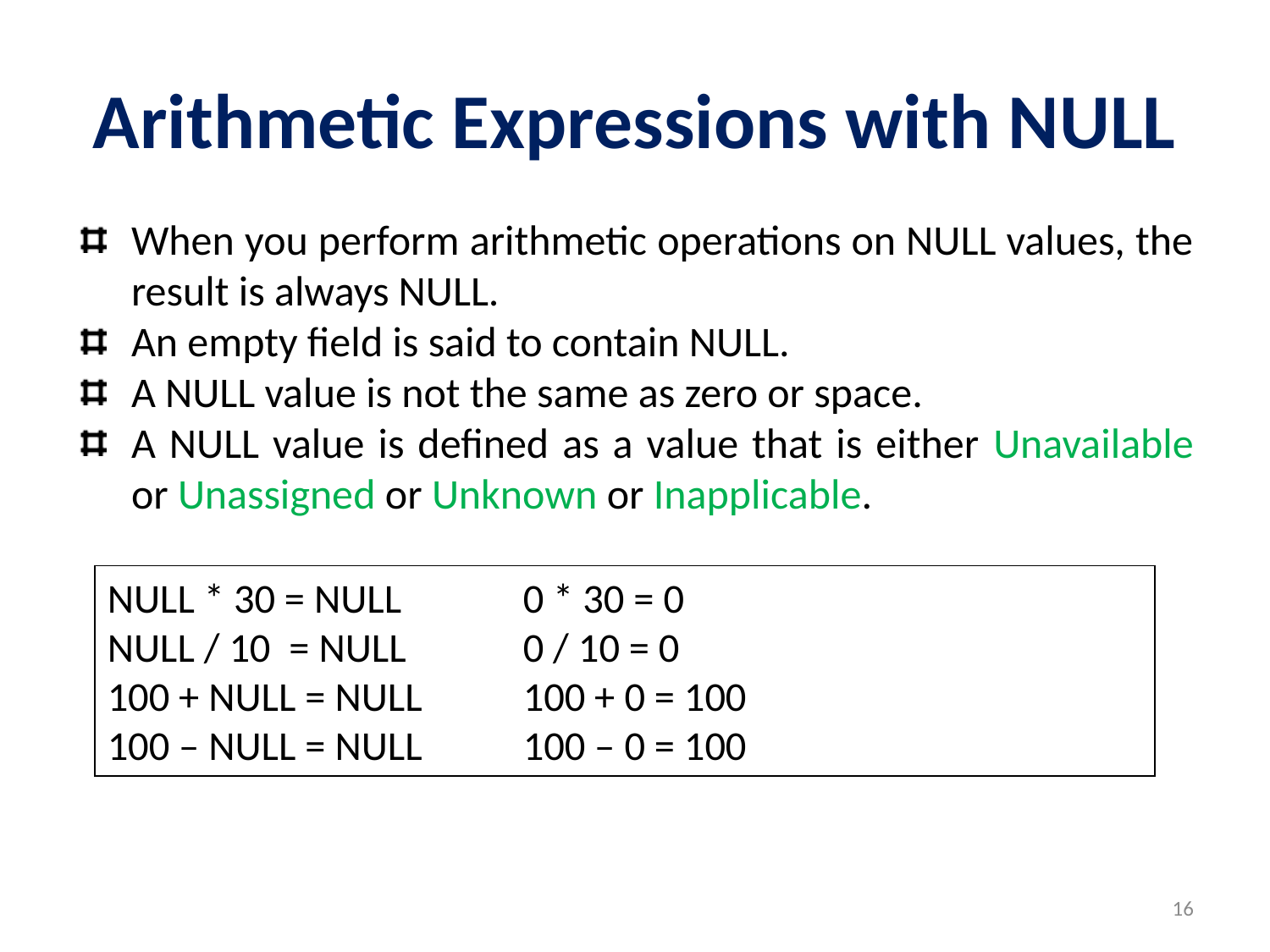

# Arithmetic Expressions with NULL
When you perform arithmetic operations on NULL values, the result is always NULL.
An empty field is said to contain NULL.
A NULL value is not the same as zero or space.
A NULL value is defined as a value that is either Unavailable or Unassigned or Unknown or Inapplicable.
NULL * 30 = NULL			0 * 30 = 0
NULL / 10  = NULL 			0 / 10 = 0
100 + NULL = NULL			100 + 0 = 100
100 – NULL = NULL			100 – 0 = 100
16